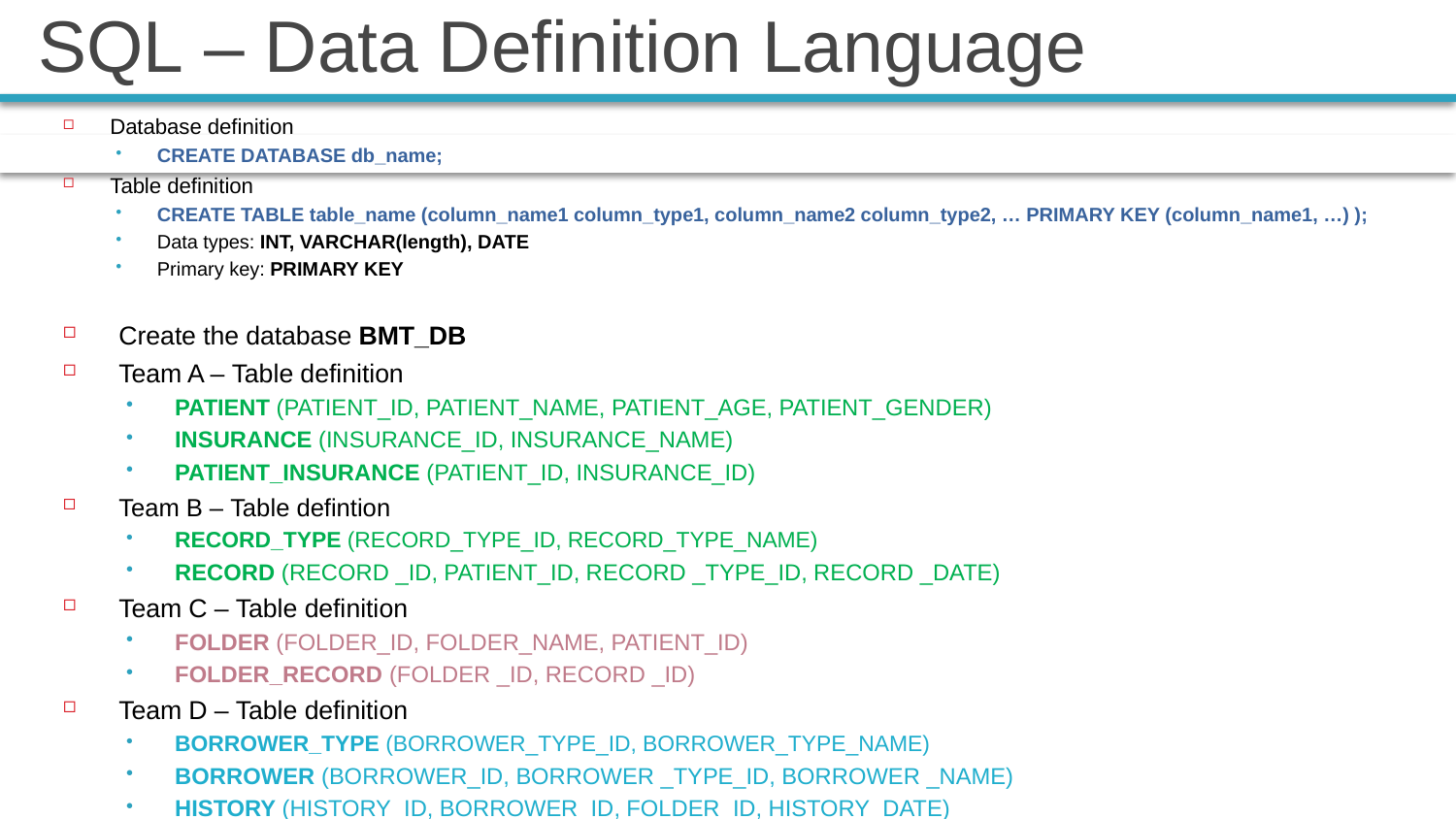

# SQL – Data Definition Language
Database definition
CREATE DATABASE db_name;
Table definition
CREATE TABLE table_name (column_name1 column_type1, column_name2 column_type2, … PRIMARY KEY (column_name1, …) );
Data types: INT, VARCHAR(length), DATE
Primary key: PRIMARY KEY
Create the database BMT_DB
Team A – Table definition
PATIENT (PATIENT_ID, PATIENT_NAME, PATIENT_AGE, PATIENT_GENDER)
INSURANCE (INSURANCE_ID, INSURANCE_NAME)
PATIENT_INSURANCE (PATIENT_ID, INSURANCE_ID)
Team B – Table defintion
RECORD_TYPE (RECORD_TYPE_ID, RECORD_TYPE_NAME)
RECORD (RECORD _ID, PATIENT_ID, RECORD _TYPE_ID, RECORD _DATE)
Team C – Table definition
FOLDER (FOLDER_ID, FOLDER_NAME, PATIENT_ID)
FOLDER_RECORD (FOLDER _ID, RECORD _ID)
Team D – Table definition
BORROWER_TYPE (BORROWER_TYPE_ID, BORROWER_TYPE_NAME)
BORROWER (BORROWER_ID, BORROWER _TYPE_ID, BORROWER _NAME)
HISTORY (HISTORY_ID, BORROWER_ID, FOLDER_ID, HISTORY_DATE)